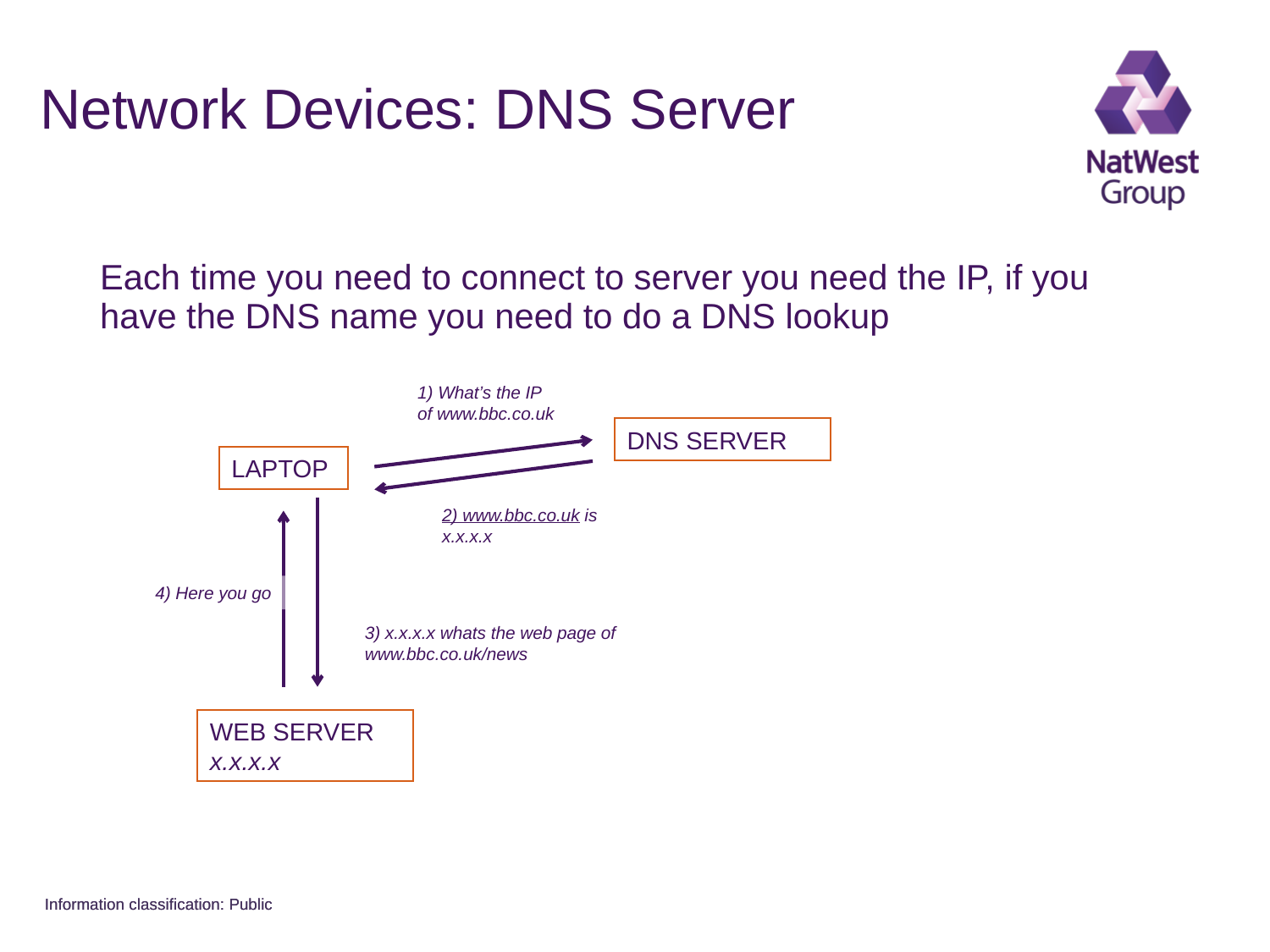

FOR INTERNAL USE ONLY
# Network Devices: DNS Server

Each time you need to connect to server you need the IP, if you have the DNS name you need to do a DNS lookup

1) What’s the IP of www.bbc.co.uk
DNS SERVER
LAPTOP
2) www.bbc.co.uk is x.x.x.x
4) Here you go
3) x.x.x.x whats the web page of www.bbc.co.uk/news
WEB SERVER
x.x.x.x
Information classiﬁcation: Public